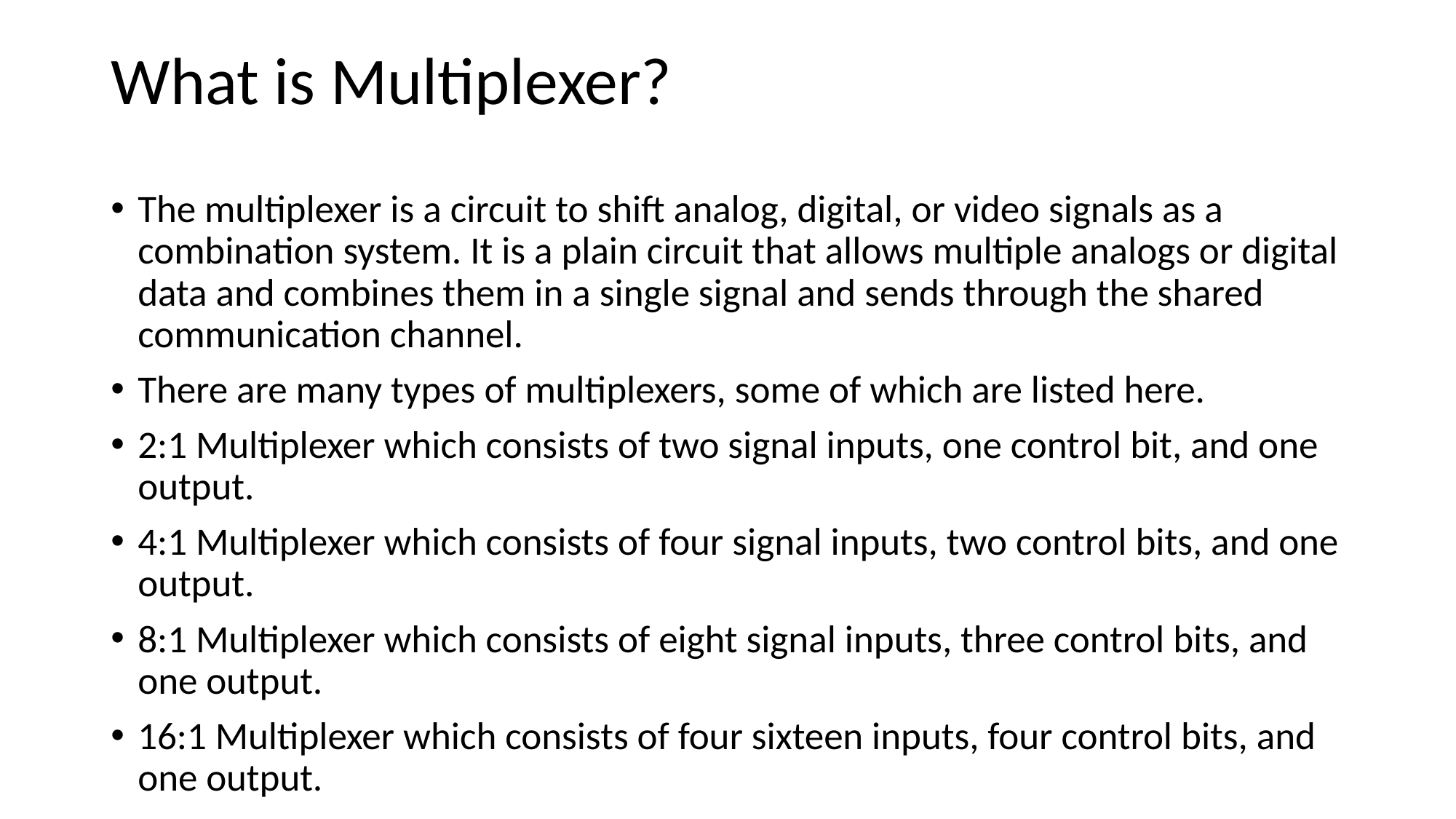

# What is Multiplexer?
The multiplexer is a circuit to shift analog, digital, or video signals as a combination system. It is a plain circuit that allows multiple analogs or digital data and combines them in a single signal and sends through the shared communication channel.
There are many types of multiplexers, some of which are listed here.
2:1 Multiplexer which consists of two signal inputs, one control bit, and one output.
4:1 Multiplexer which consists of four signal inputs, two control bits, and one output.
8:1 Multiplexer which consists of eight signal inputs, three control bits, and one output.
16:1 Multiplexer which consists of four sixteen inputs, four control bits, and one output.